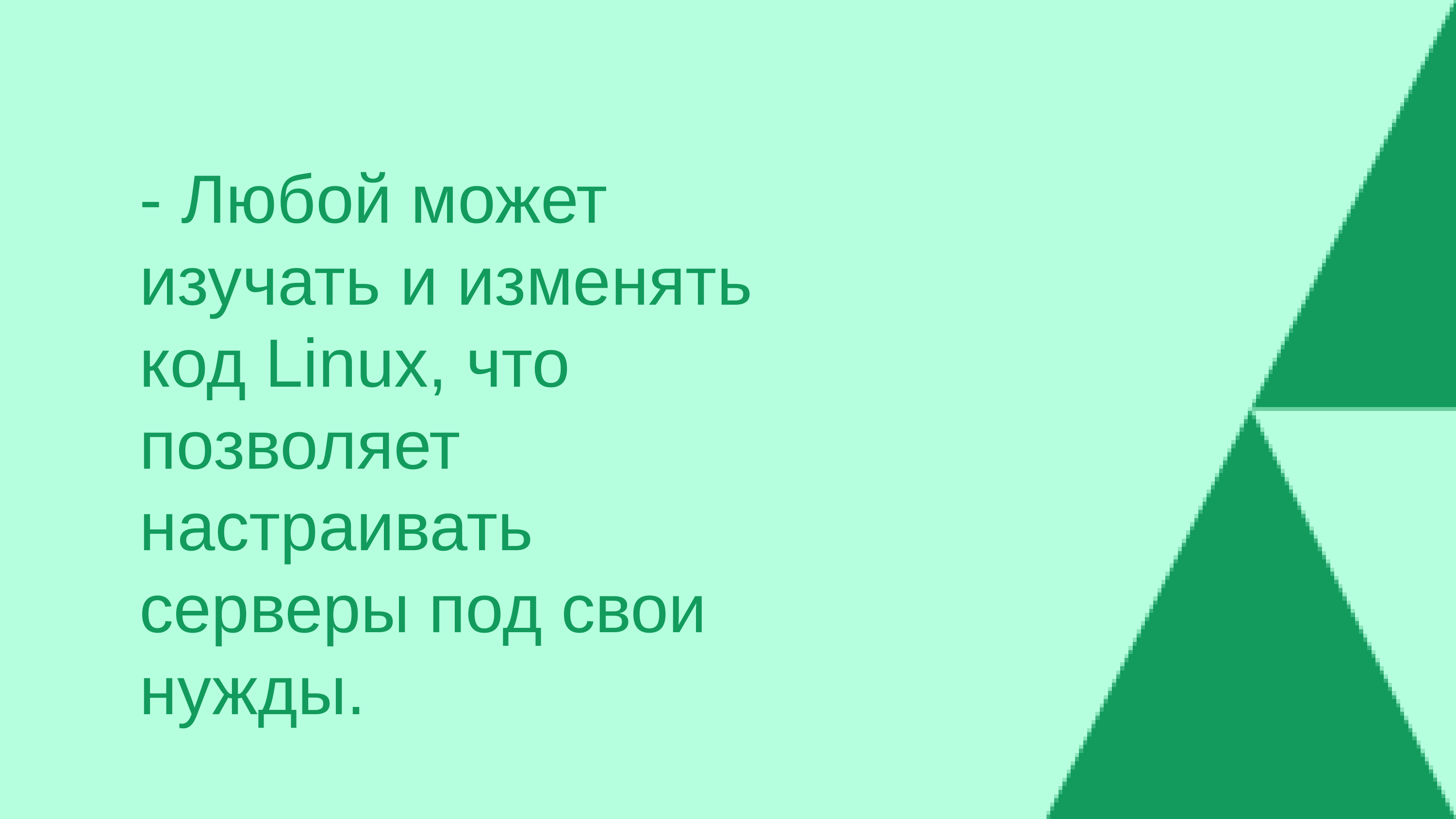

- Любой может изучать и изменять код Linux, что позволяет настраивать серверы под свои нужды.